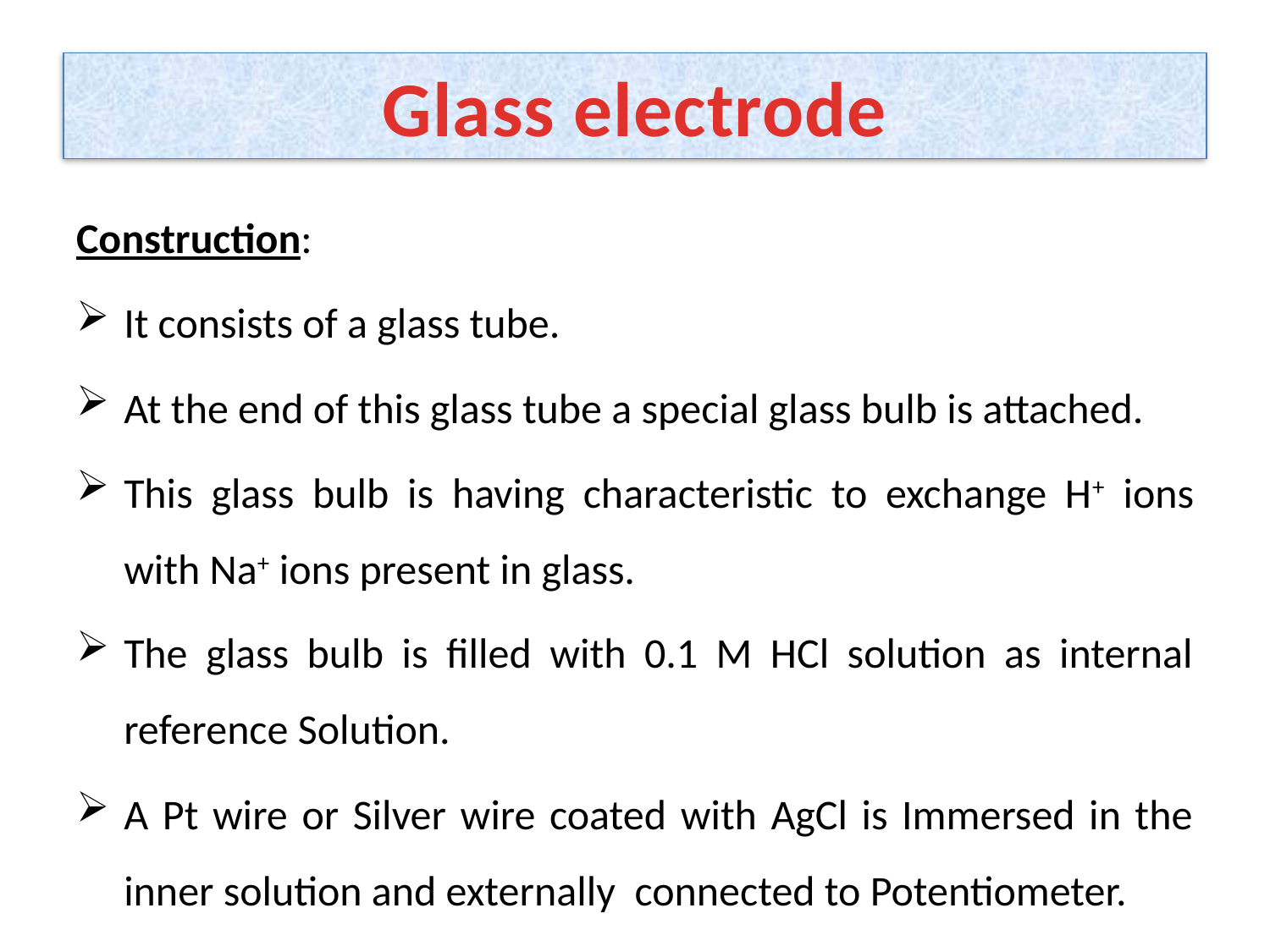

# Glass electrode
Construction:
It consists of a glass tube.
At the end of this glass tube a special glass bulb is attached.
This glass bulb is having characteristic to exchange H+ ions with Na+ ions present in glass.
The glass bulb is filled with 0.1 M HCl solution as internal reference Solution.
A Pt wire or Silver wire coated with AgCl is Immersed in the inner solution and externally  connected to Potentiometer.